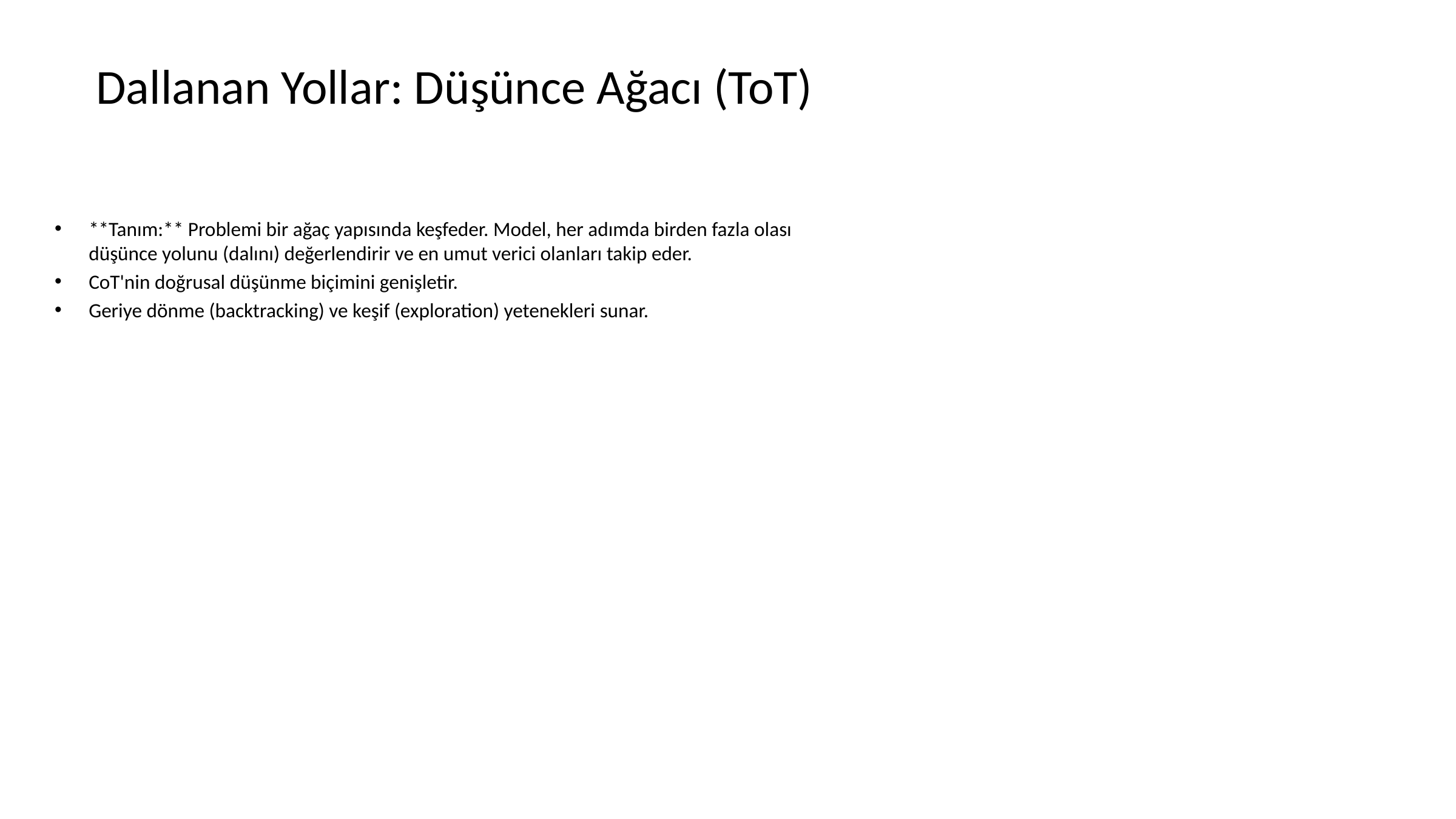

# Dallanan Yollar: Düşünce Ağacı (ToT)

**Tanım:** Problemi bir ağaç yapısında keşfeder. Model, her adımda birden fazla olası düşünce yolunu (dalını) değerlendirir ve en umut verici olanları takip eder.
CoT'nin doğrusal düşünme biçimini genişletir.
Geriye dönme (backtracking) ve keşif (exploration) yetenekleri sunar.